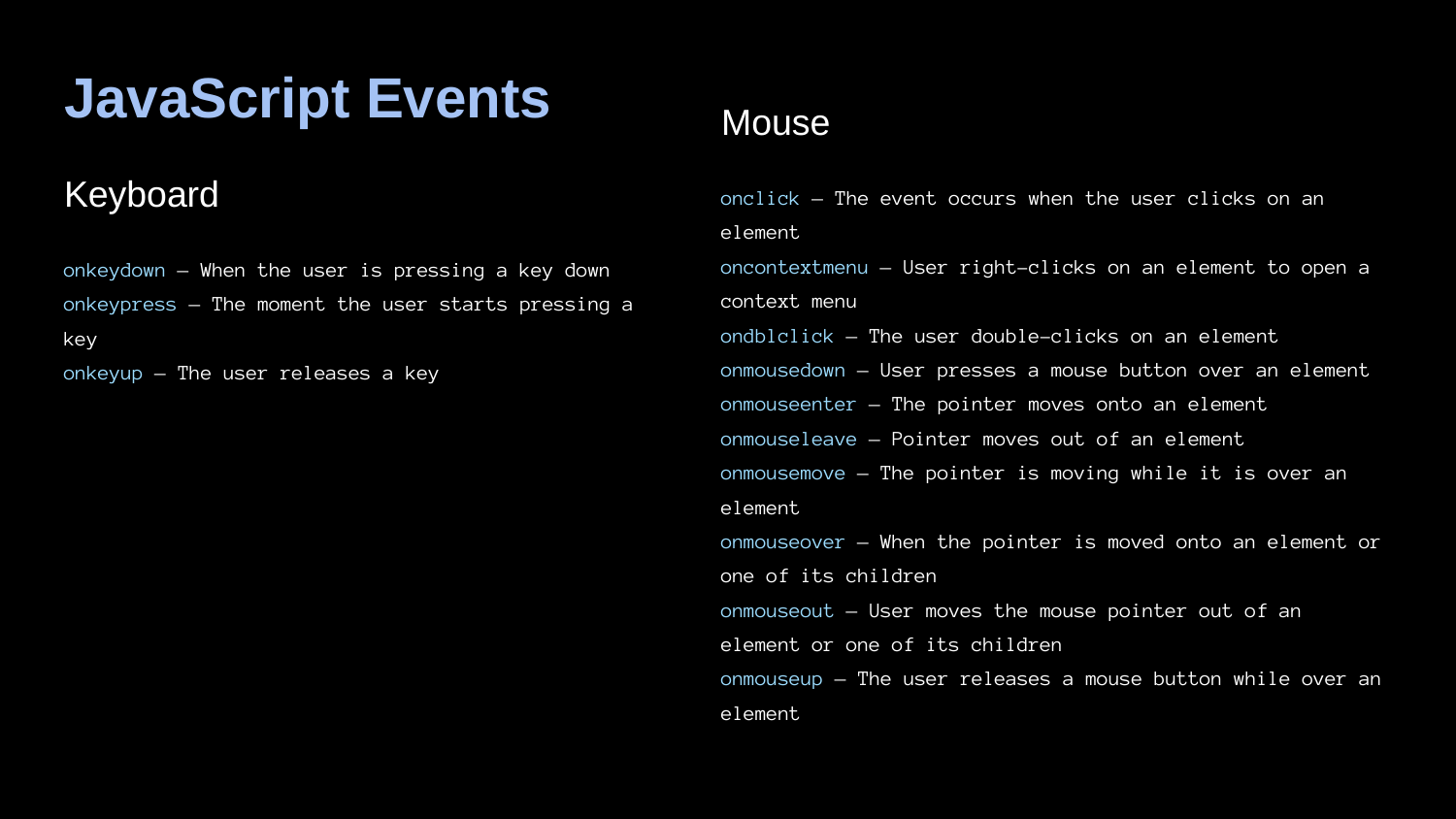

# JavaScript Events
Mouse
onclick — The event occurs when the user clicks on an element
oncontextmenu — User right-clicks on an element to open a context menu
ondblclick — The user double-clicks on an element
onmousedown — User presses a mouse button over an element
onmouseenter — The pointer moves onto an element
onmouseleave — Pointer moves out of an element
onmousemove — The pointer is moving while it is over an element
onmouseover — When the pointer is moved onto an element or one of its children
onmouseout — User moves the mouse pointer out of an element or one of its children
onmouseup — The user releases a mouse button while over an element

Keyboard
onkeydown — When the user is pressing a key down
onkeypress — The moment the user starts pressing a key
onkeyup — The user releases a key